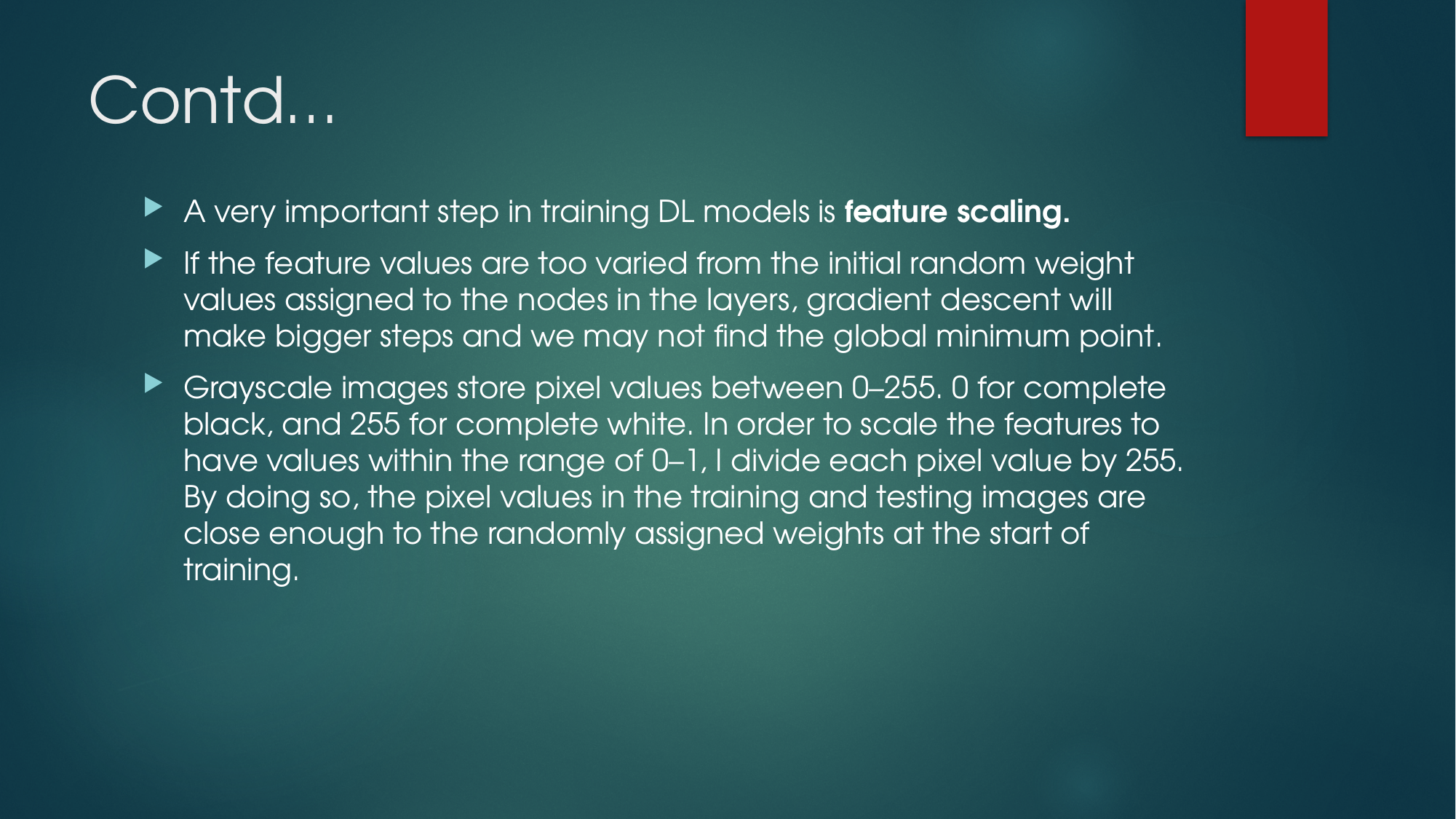

# Contd…
A very important step in training DL models is feature scaling.
If the feature values are too varied from the initial random weight values assigned to the nodes in the layers, gradient descent will make bigger steps and we may not find the global minimum point.
Grayscale images store pixel values between 0–255. 0 for complete black, and 255 for complete white. In order to scale the features to have values within the range of 0–1, I divide each pixel value by 255. By doing so, the pixel values in the training and testing images are close enough to the randomly assigned weights at the start of training.